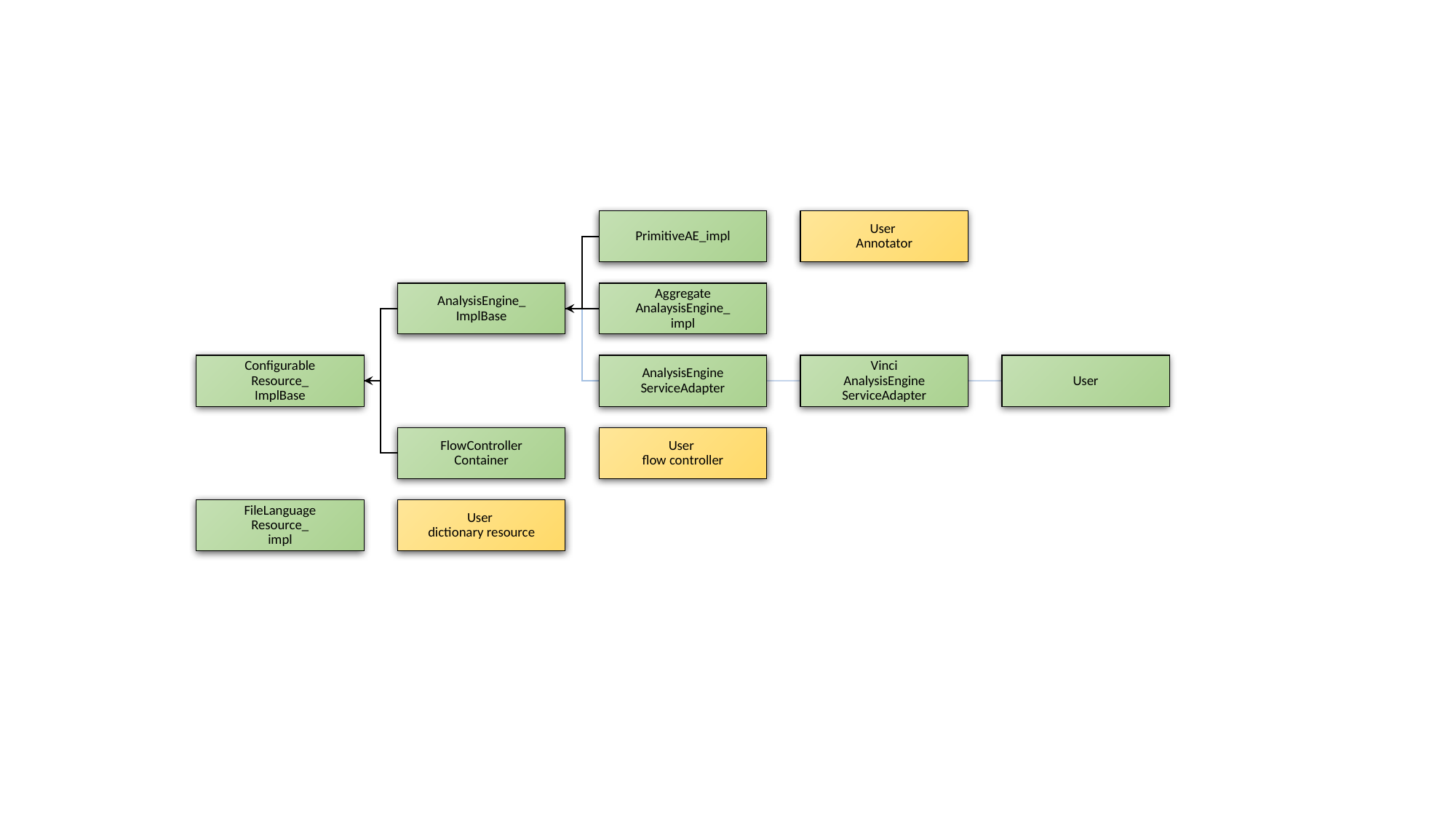

Configurable
Resource_
ImplBase
AnalysisEngine_
ImplBase
PrimitiveAE_impl
User
Annotator
Aggregate
AnalaysisEngine_
impl
AnalysisEngine
ServiceAdapter
Vinci
AnalysisEngine
ServiceAdapter
User
FlowController
Container
User
flow controller
FileLanguage
Resource_
impl
User
dictionary resource